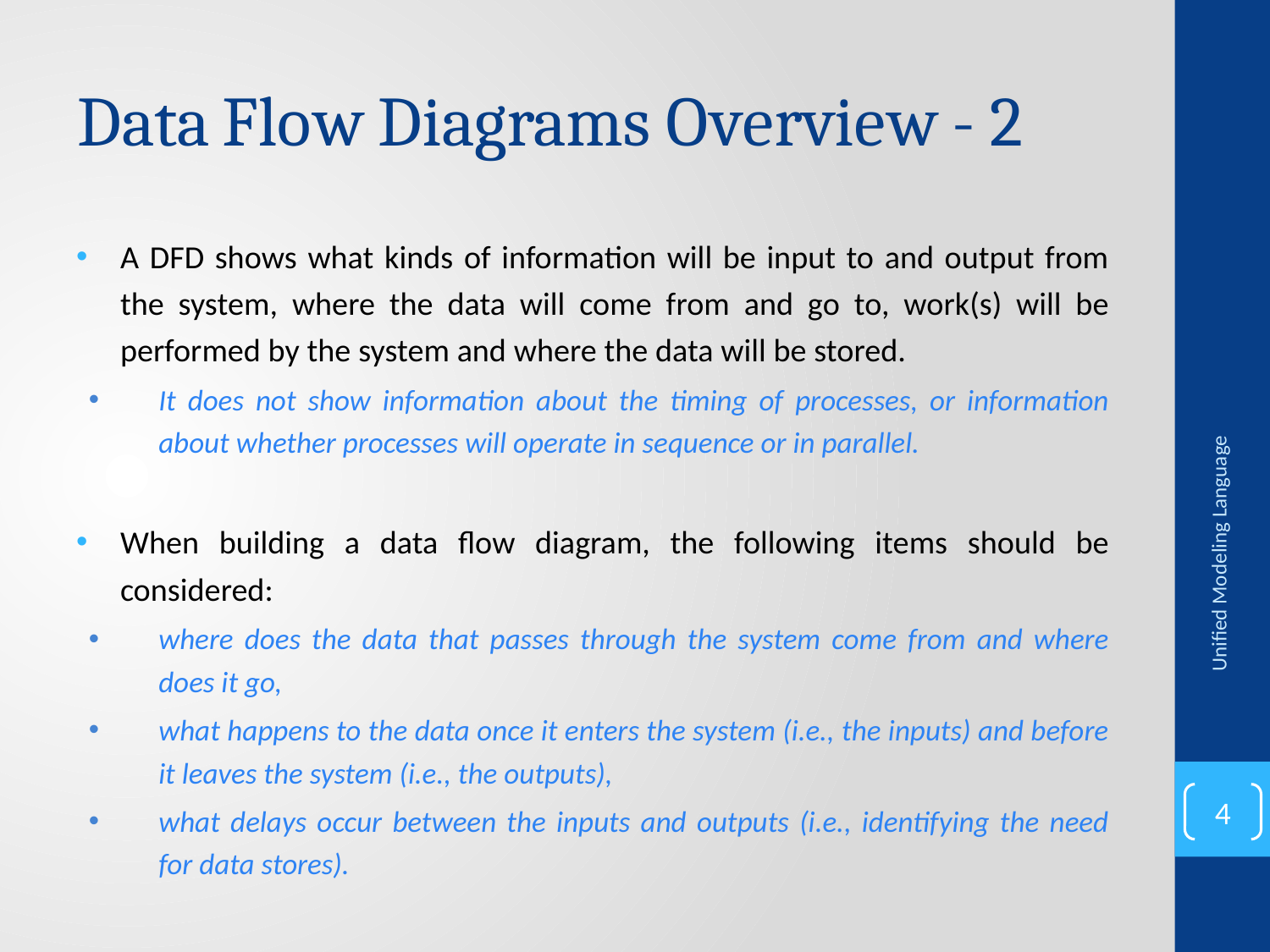

# Data Flow Diagrams Overview - 2
A DFD shows what kinds of information will be input to and output from the system, where the data will come from and go to, work(s) will be performed by the system and where the data will be stored.
It does not show information about the timing of processes, or information about whether processes will operate in sequence or in parallel.

When building a data flow diagram, the following items should be considered:
where does the data that passes through the system come from and where does it go,
what happens to the data once it enters the system (i.e., the inputs) and before it leaves the system (i.e., the outputs),
what delays occur between the inputs and outputs (i.e., identifying the need for data stores).
Unified Modeling Language
4